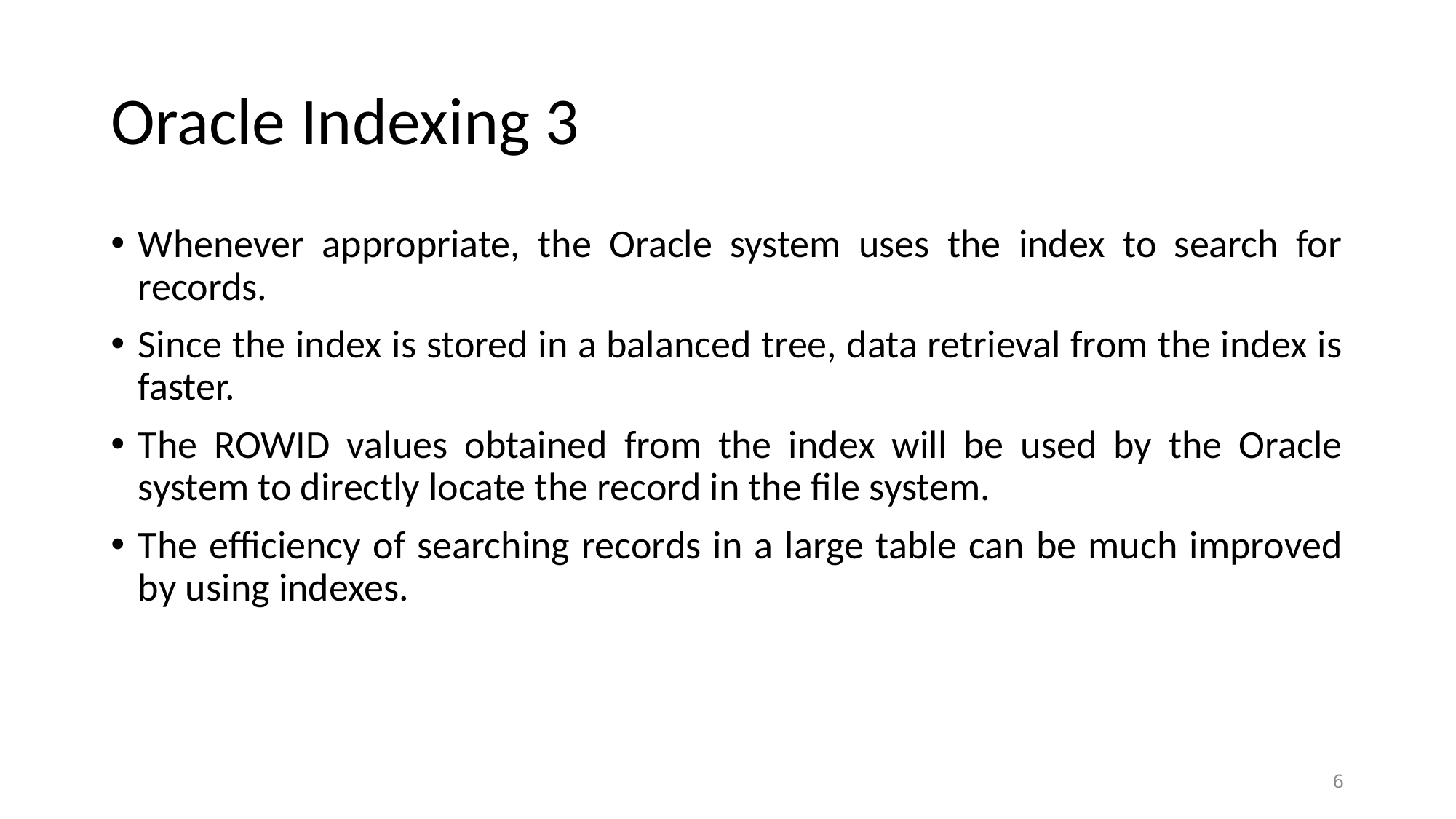

# Oracle Indexing 3
Whenever appropriate, the Oracle system uses the index to search for records.
Since the index is stored in a balanced tree, data retrieval from the index is faster.
The ROWID values obtained from the index will be used by the Oracle system to directly locate the record in the file system.
The efficiency of searching records in a large table can be much improved by using indexes.
6